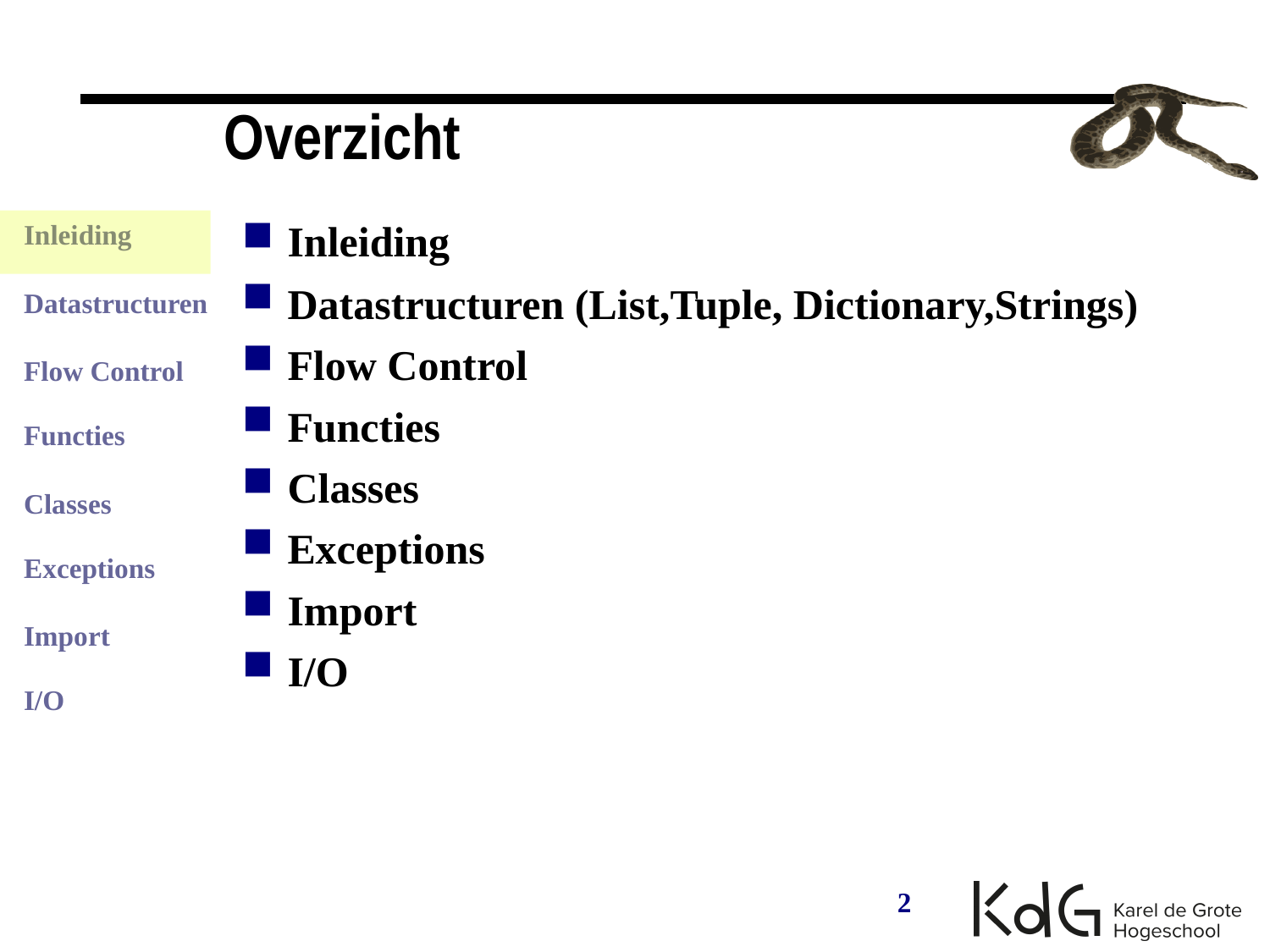

Overzicht

Inleiding
Datastructuren (List,Tuple, Dictionary,Strings)
Flow Control
Functies
Classes
Exceptions
Import
I/O